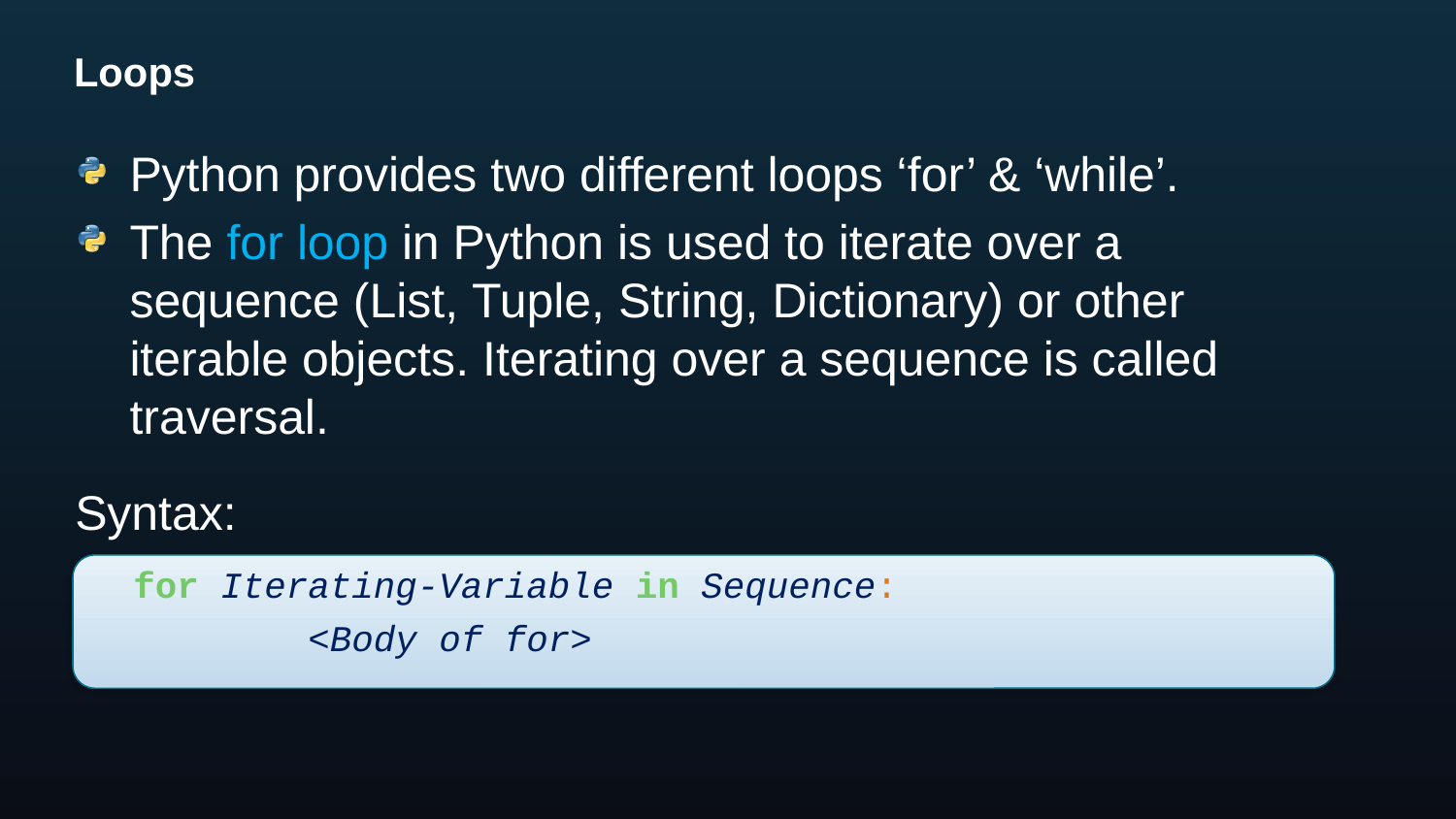

# Loops
Python provides two different loops ‘for’ & ‘while’.
The for loop in Python is used to iterate over a sequence (List, Tuple, String, Dictionary) or other iterable objects. Iterating over a sequence is called traversal.

Syntax:
  for Iterating-Variable in Sequence:
	    <Body of for>